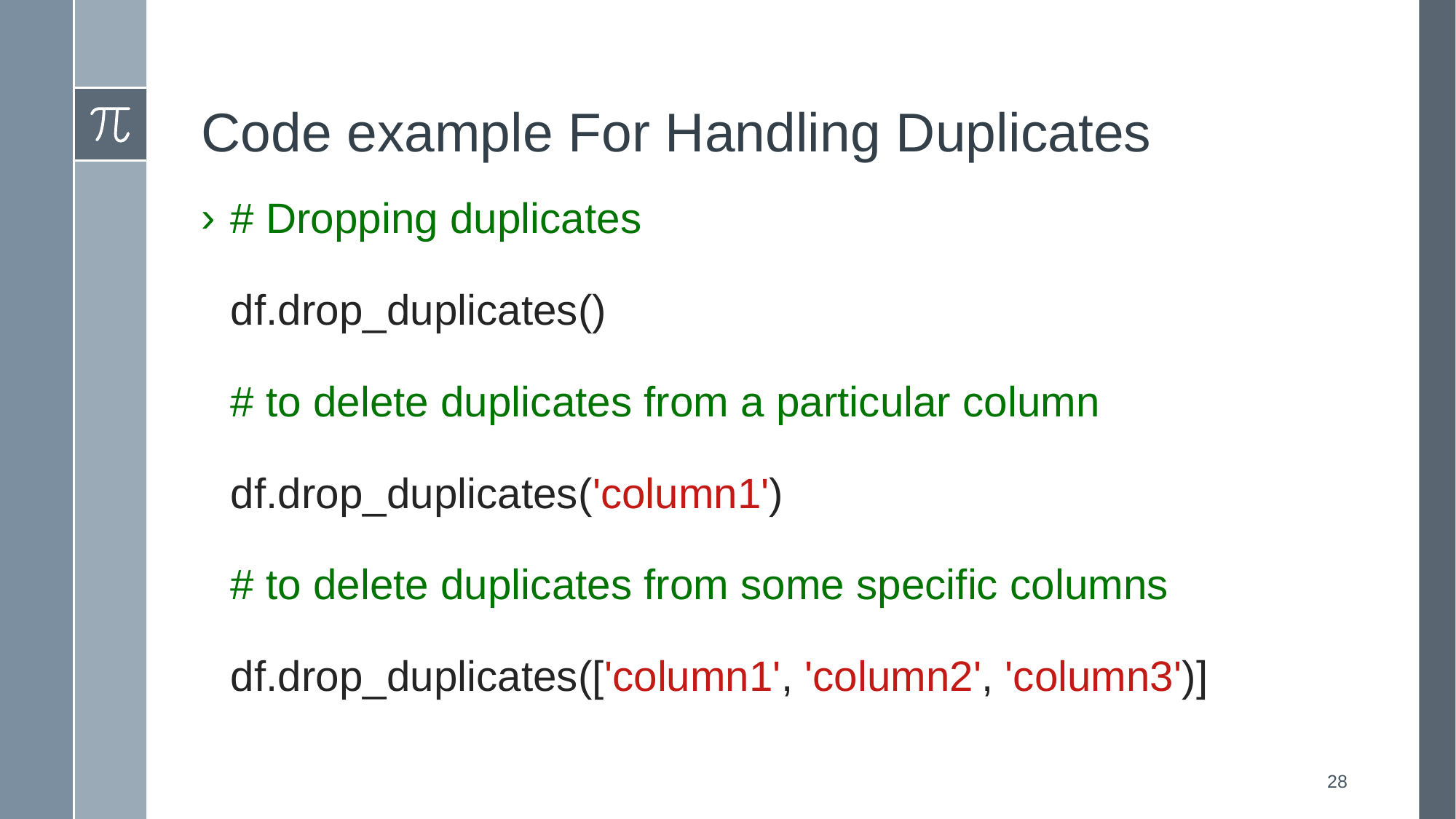

# Code example For Handling Duplicates
# Dropping duplicates df.drop_duplicates() # to delete duplicates from a particular column df.drop_duplicates('column1') # to delete duplicates from some specific columns df.drop_duplicates(['column1', 'column2', 'column3')]
28